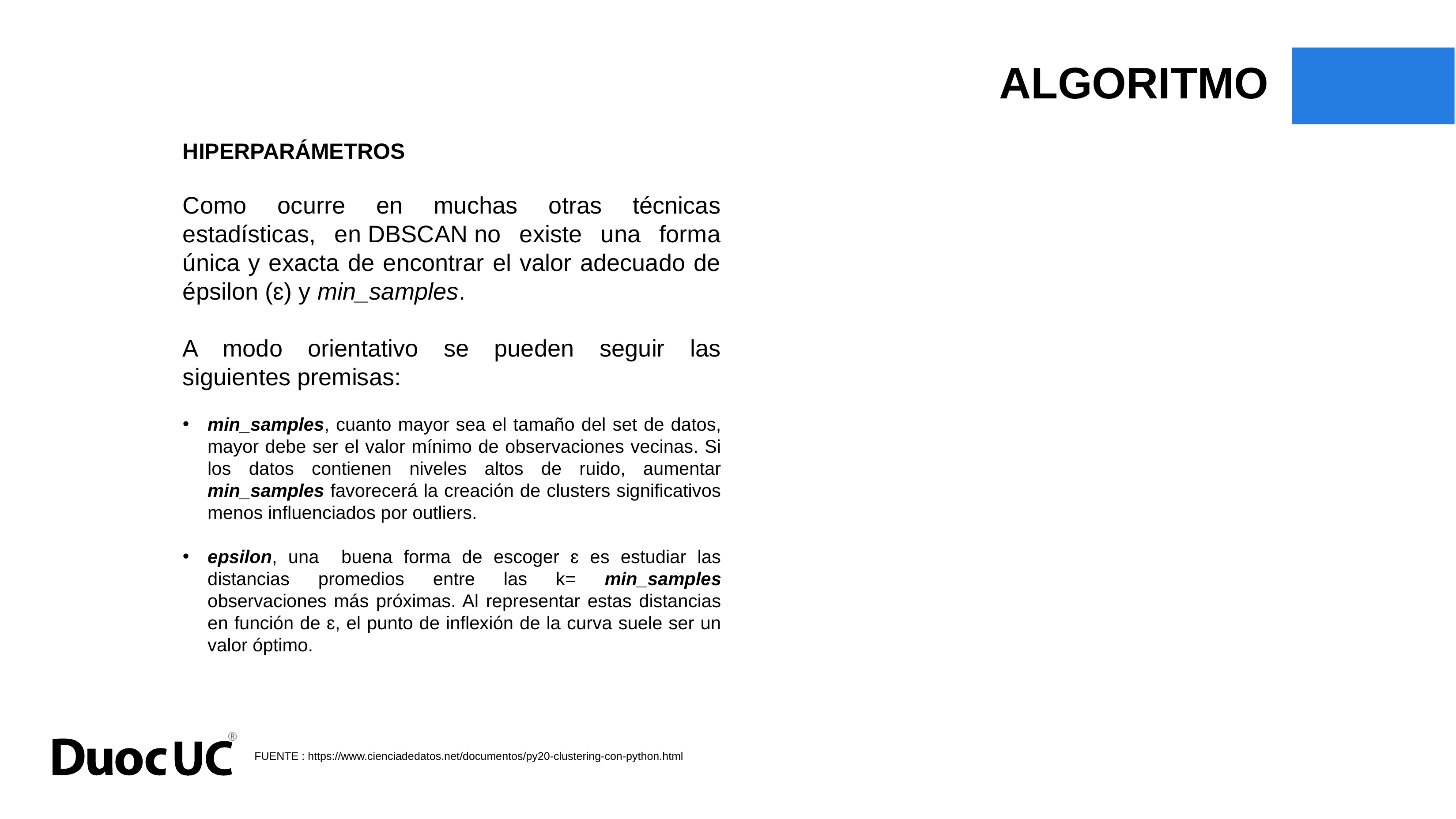

ALGORITMO
HIPERPARÁMETROS

Como ocurre en muchas otras técnicas estadísticas, en DBSCAN no existe una forma única y exacta de encontrar el valor adecuado de épsilon (ɛ) y min_samples.

A modo orientativo se pueden seguir las siguientes premisas:

min_samples, cuanto mayor sea el tamaño del set de datos, mayor debe ser el valor mínimo de observaciones vecinas. Si los datos contienen niveles altos de ruido, aumentar min_samples favorecerá la creación de clusters significativos menos influenciados por outliers.

epsilon, una  buena forma de escoger ɛ es estudiar las distancias promedios entre las k= min_samples observaciones más próximas. Al representar estas distancias en función de ɛ, el punto de inflexión de la curva suele ser un valor óptimo.
FUENTE : https://www.cienciadedatos.net/documentos/py20-clustering-con-python.html